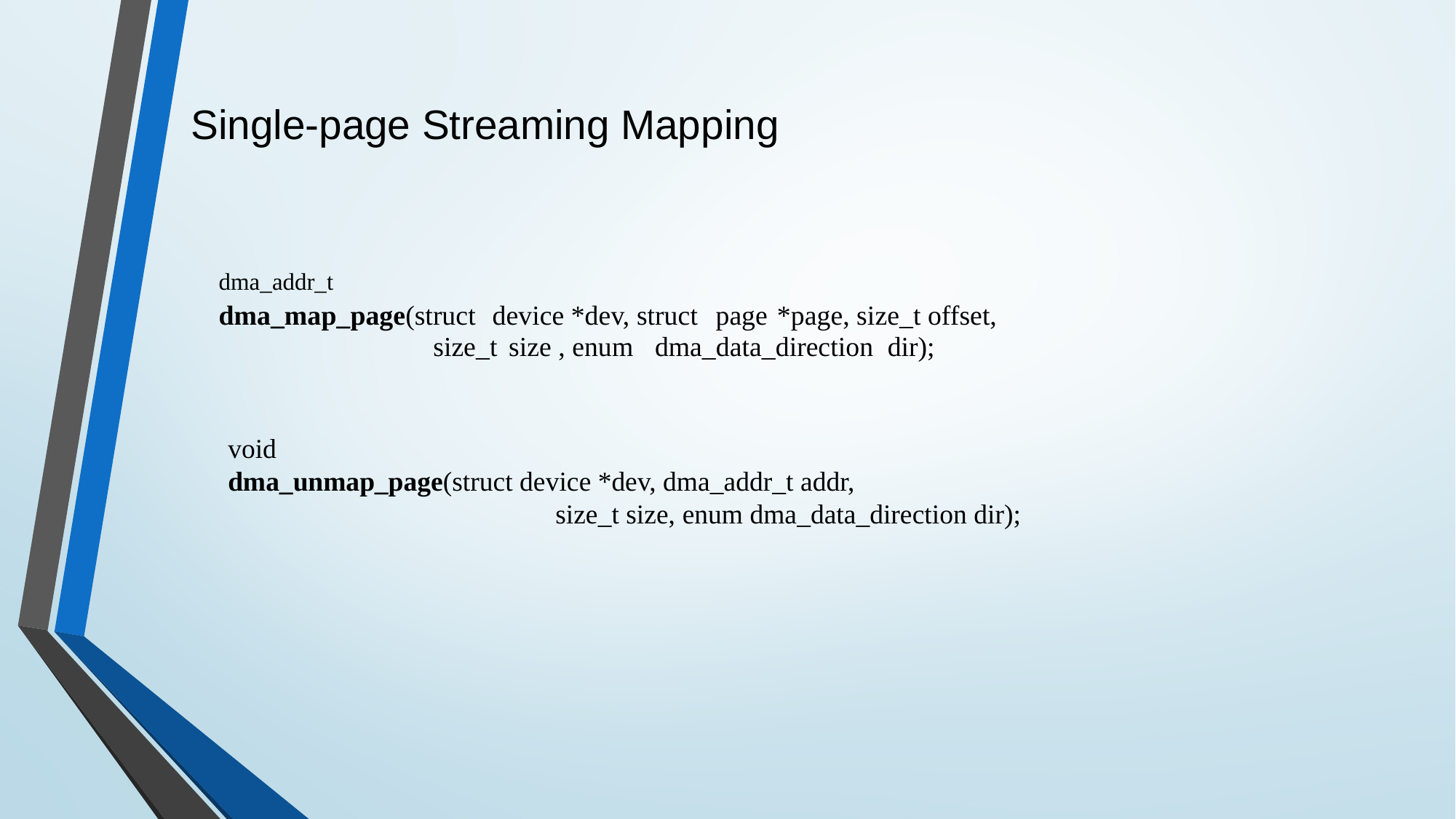

Single-page Streaming Mapping
dma_addr_t
dma_map_page(struct  device *dev, struct  page *page, size_t offset, size_t  size , enum   dma_data_direction dir);
void
dma_unmap_page(struct device *dev, dma_addr_t addr,
			size_t size, enum dma_data_direction dir);